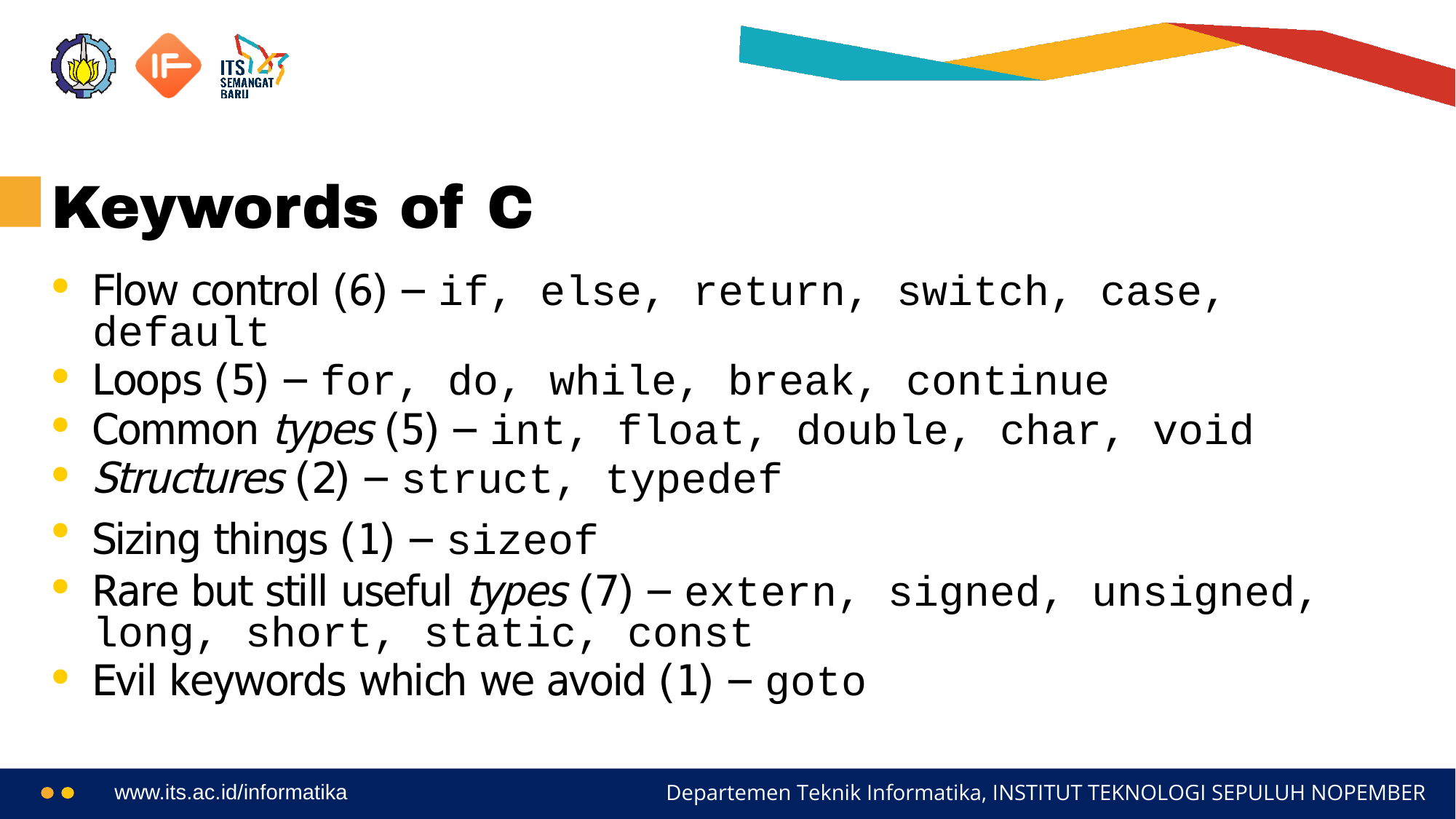

# Keywords of C
Flow control (6) – if, else, return, switch, case, default
Loops (5) – for, do, while, break, continue
Common types (5) – int, float, double, char, void
Structures (2) – struct, typedef
Sizing things (1) – sizeof
Rare but still useful types (7) – extern, signed, unsigned, long, short, static, const
Evil keywords which we avoid (1) – goto